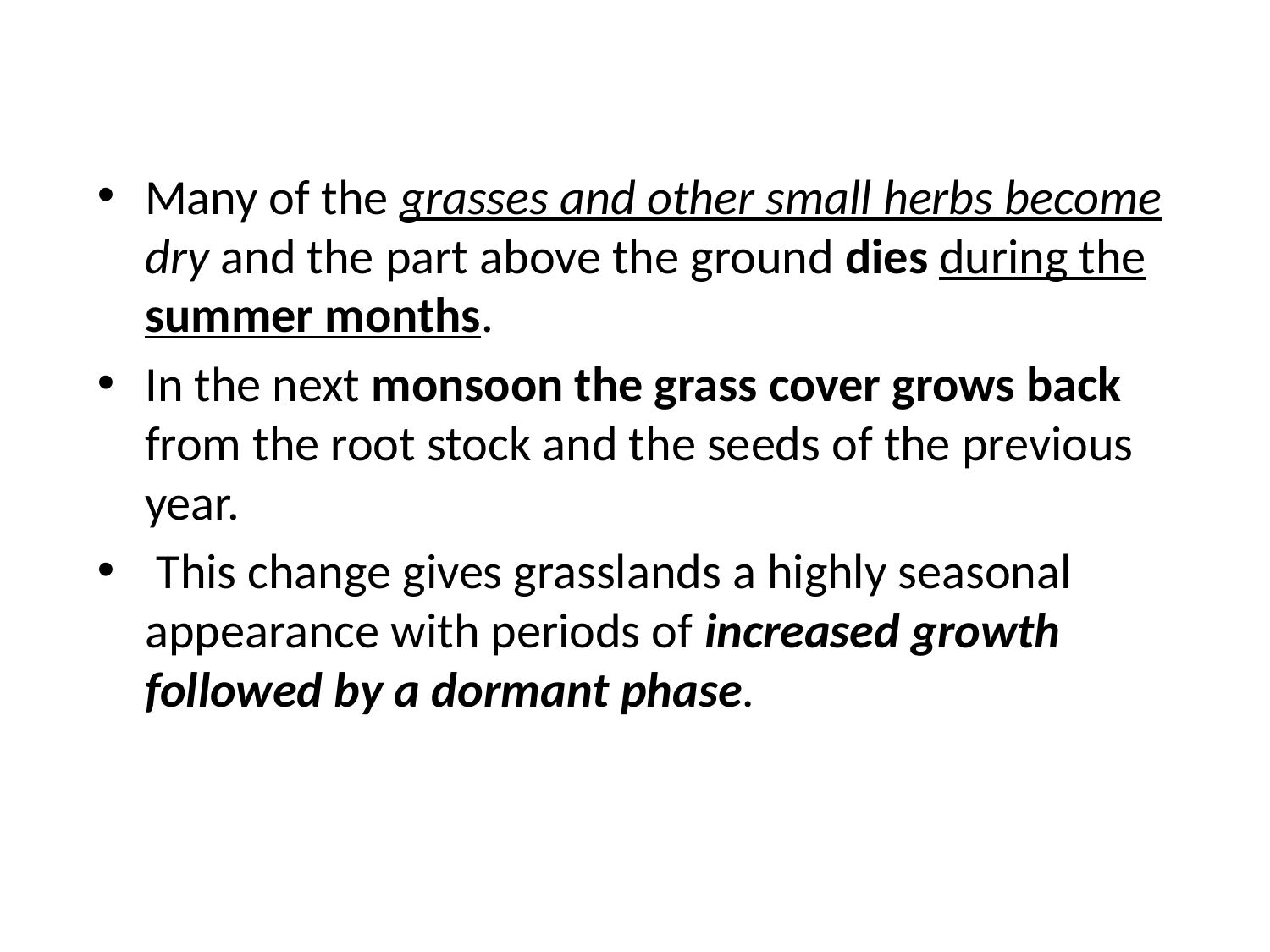

Many of the grasses and other small herbs become dry and the part above the ground dies during the summer months.
In the next monsoon the grass cover grows back from the root stock and the seeds of the previous year.
 This change gives grasslands a highly seasonal appearance with periods of increased growth followed by a dormant phase.